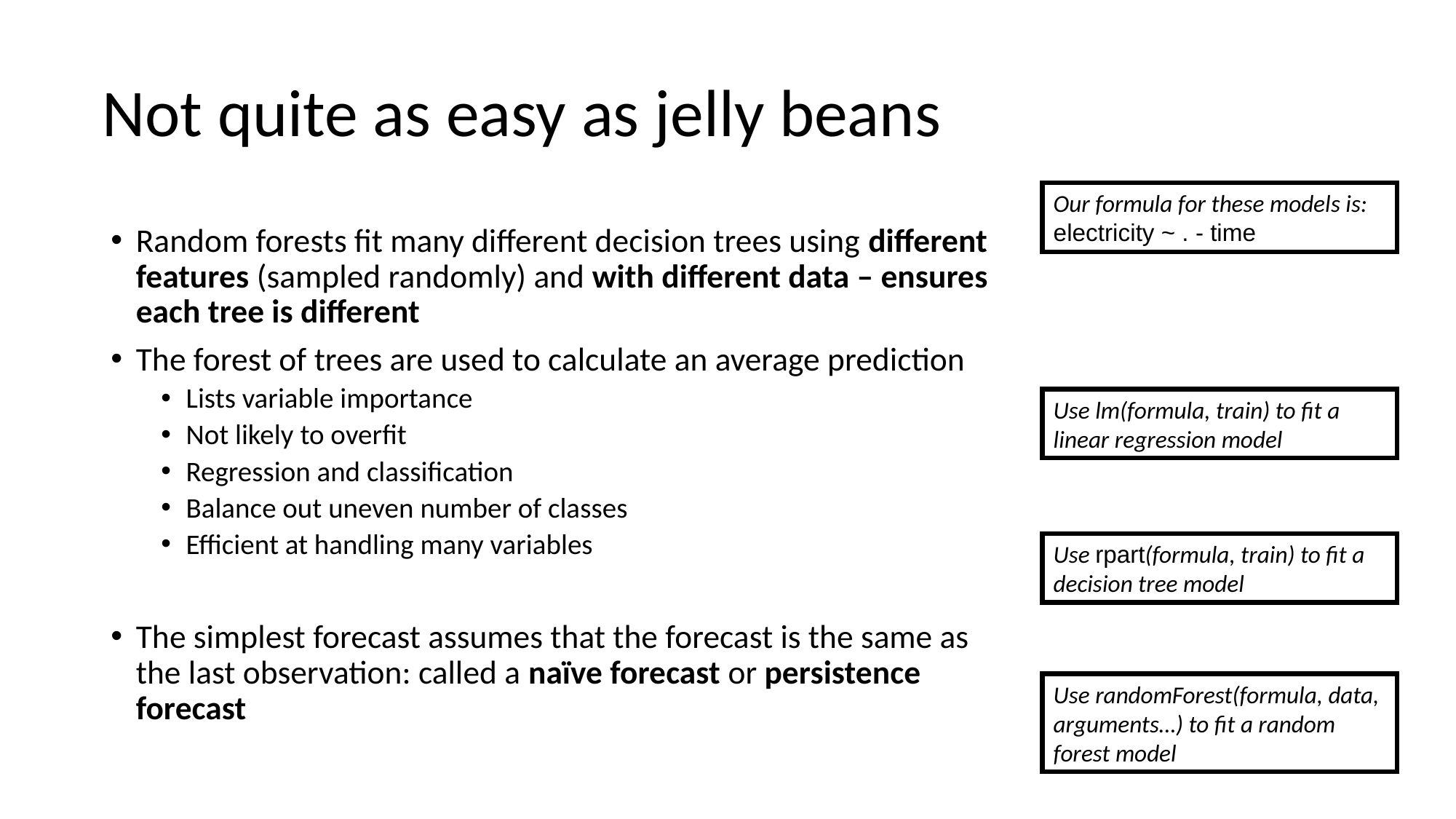

# Not quite as easy as jelly beans
Our formula for these models is:
electricity ~ . - time
Random forests fit many different decision trees using different features (sampled randomly) and with different data – ensures each tree is different
The forest of trees are used to calculate an average prediction
Lists variable importance
Not likely to overfit
Regression and classification
Balance out uneven number of classes
Efficient at handling many variables

The simplest forecast assumes that the forecast is the same as the last observation: called a naïve forecast or persistence forecast
Use lm(formula, train) to fit a linear regression model
Use rpart(formula, train) to fit a decision tree model
Use randomForest(formula, data, arguments…) to fit a random forest model